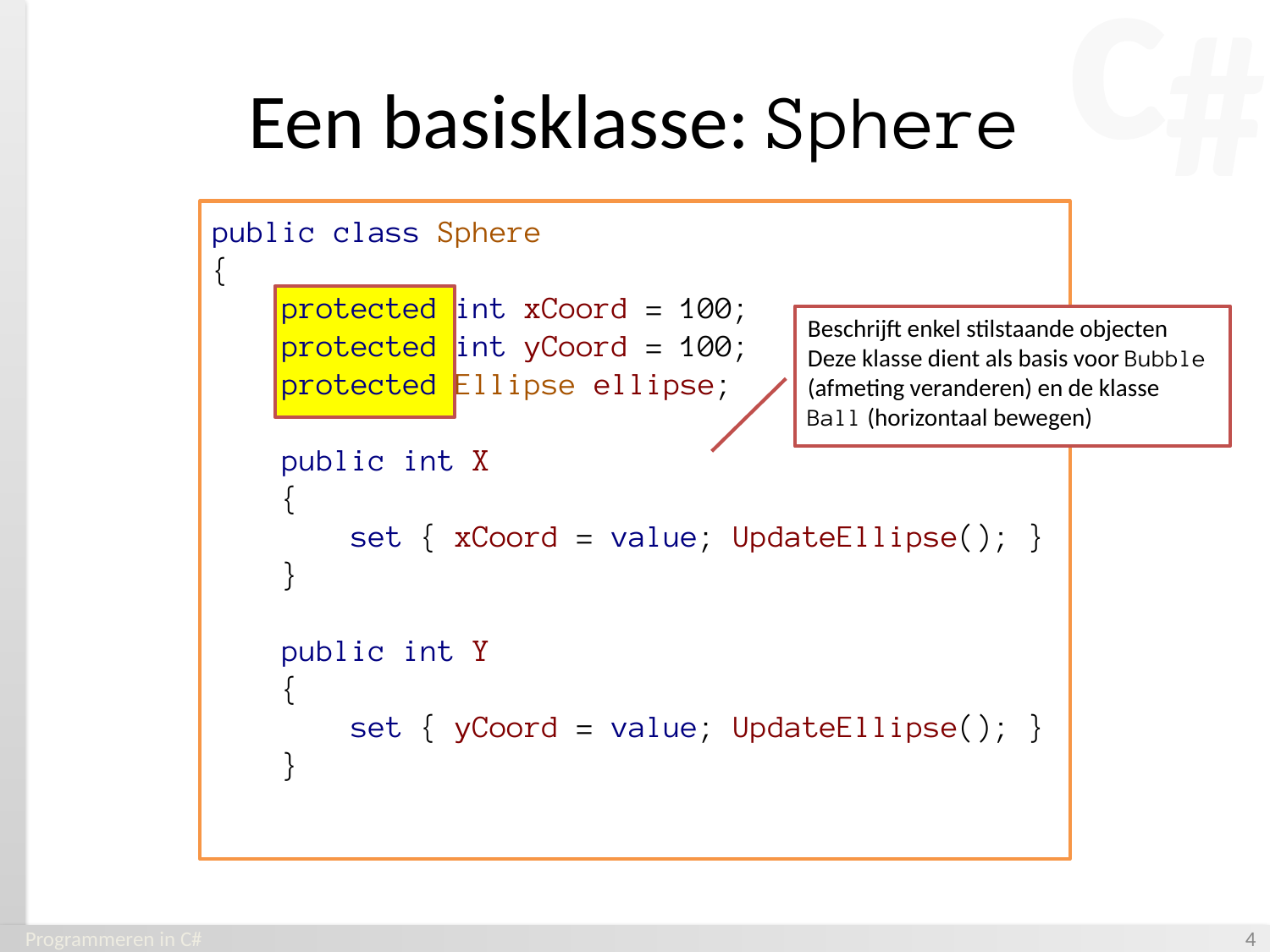

# Een basisklasse: Sphere
public class Sphere
{
    protected int xCoord = 100;
    protected int yCoord = 100;
    protected Ellipse ellipse;
    public int X
    {
        set { xCoord = value; UpdateEllipse(); }
    }
    public int Y
    {
        set { yCoord = value; UpdateEllipse(); }
    }

Beschrijft enkel stilstaande objecten
Deze klasse dient als basis voor Bubble (afmeting veranderen) en de klasse Ball (horizontaal bewegen)
Programmeren in C#
4